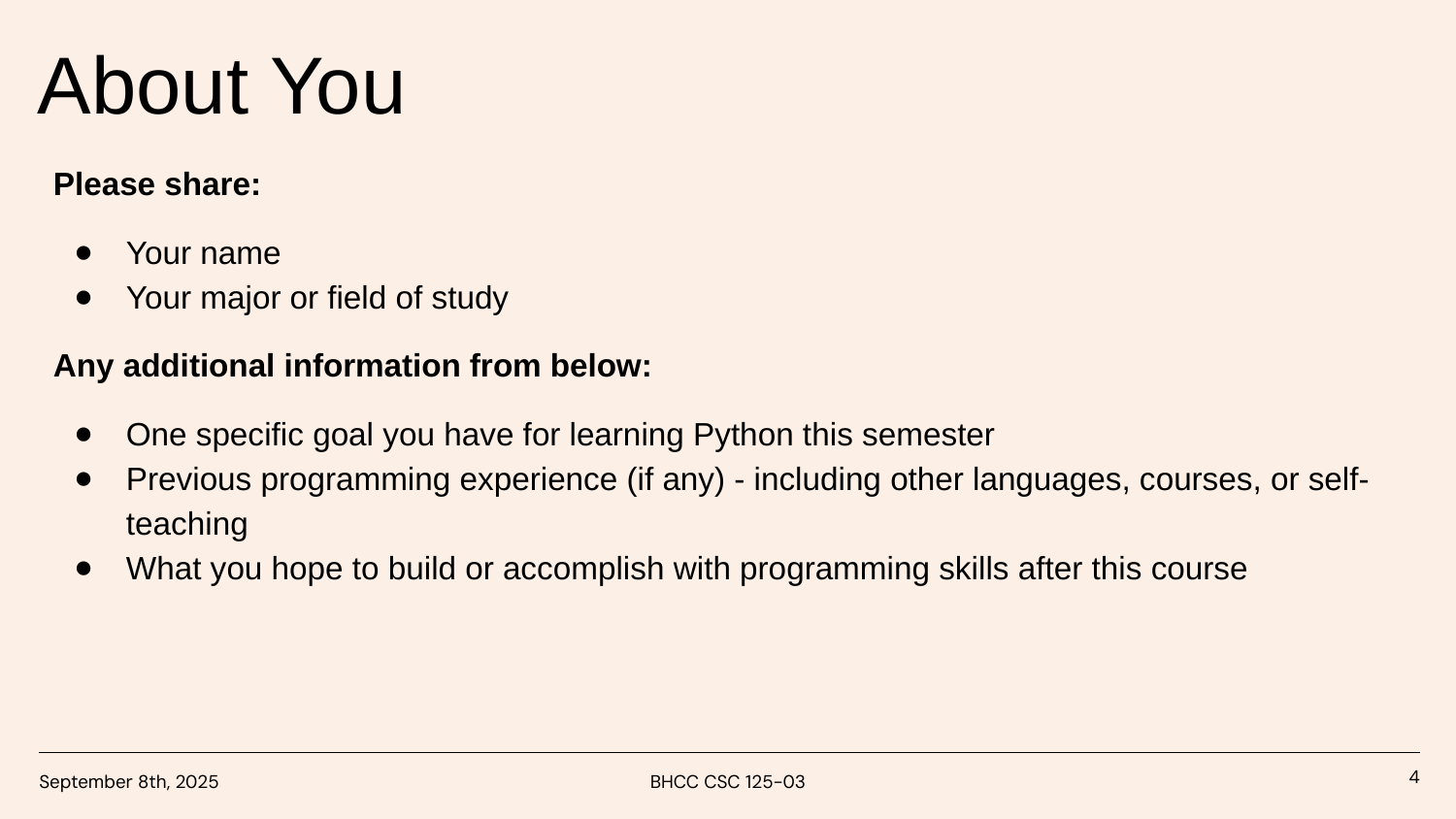

# About You

Please share:
Your name
Your major or field of study
Any additional information from below:
One specific goal you have for learning Python this semester
Previous programming experience (if any) - including other languages, courses, or self-teaching
What you hope to build or accomplish with programming skills after this course
September 8th, 2025
BHCC CSC 125-03
4